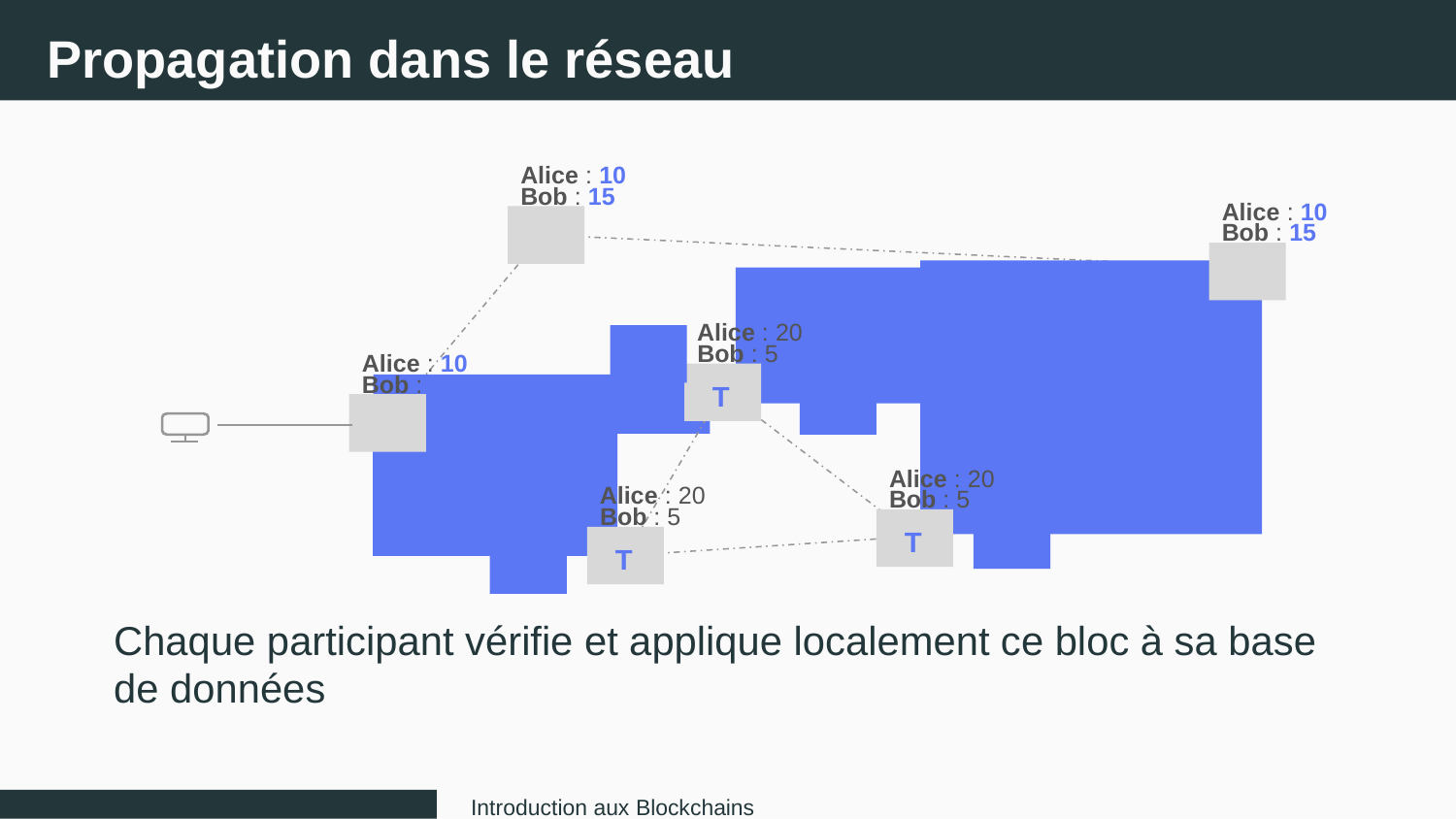

Propagation dans le réseau
Alice : 10
Bob : 15
Alice : 10

Bob : 15

Alice : 20

Bob : 5
Alice : 10

Bob : 15

T

Alice : 20
Alice : 20
Bob : 5
Bob : 5

T

T
Chaque participant vérifie et applique localement ce bloc à sa base
de données

Introduction aux Blockchains